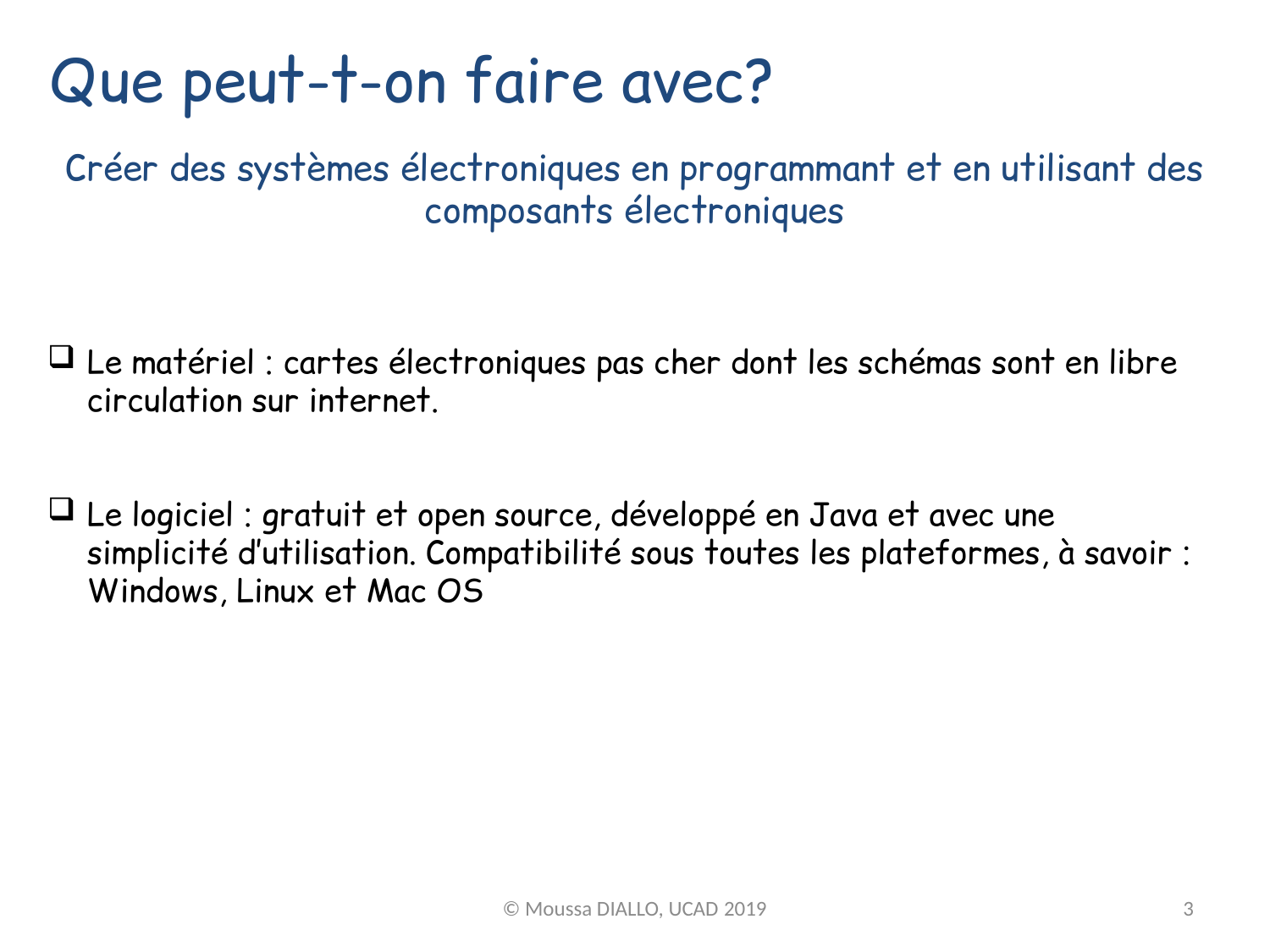

Que peut-t-on faire avec?
Créer des systèmes électroniques en programmant et en utilisant des composants électroniques
Le matériel : cartes électroniques pas cher dont les schémas sont en libre circulation sur internet.

Le logiciel : gratuit et open source, développé en Java et avec une simplicité d’utilisation. Compatibilité sous toutes les plateformes, à savoir : Windows, Linux et Mac OS
© Moussa DIALLO, UCAD 2019
3